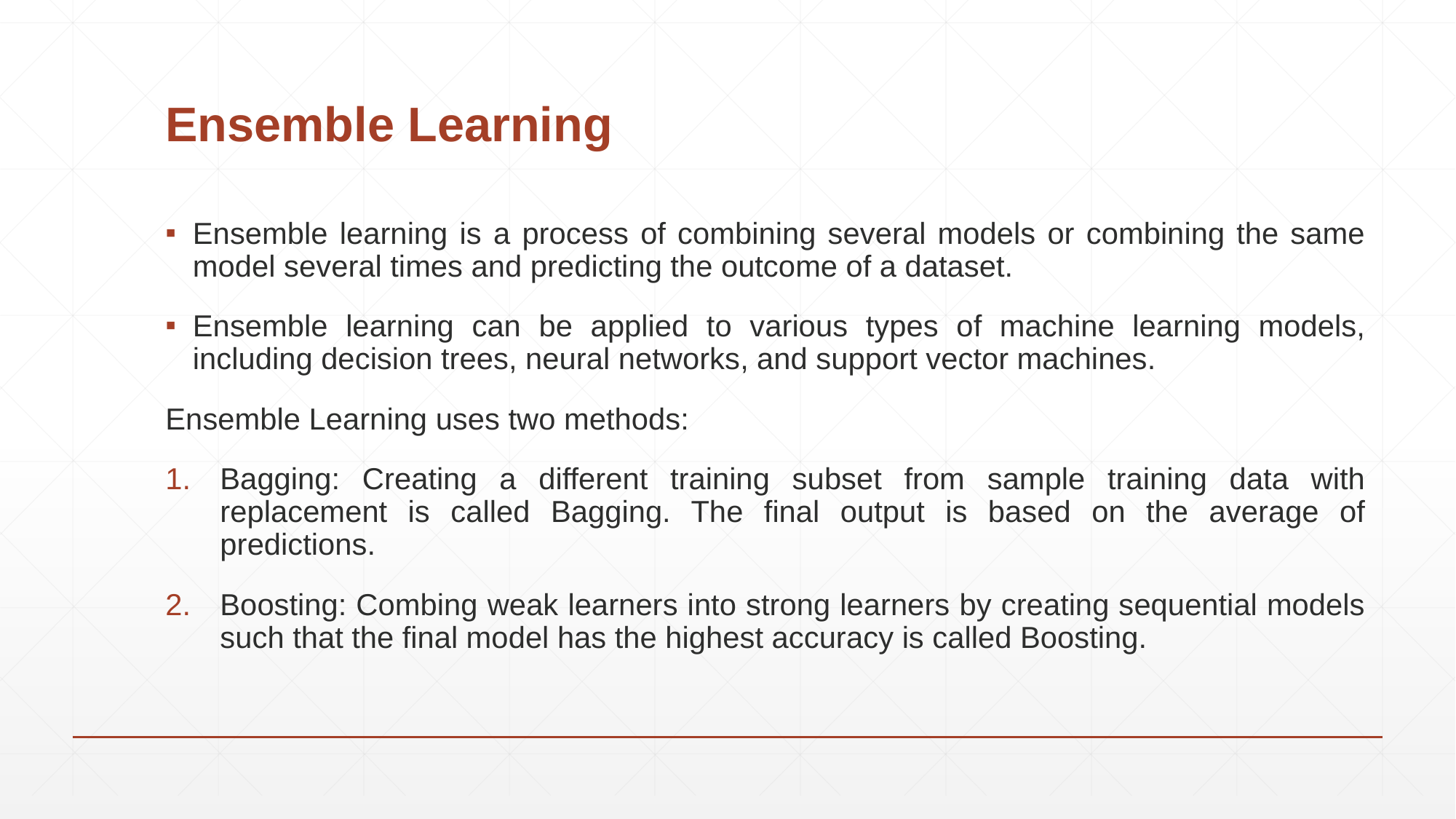

# Ensemble Learning
Ensemble learning is a process of combining several models or combining the same model several times and predicting the outcome of a dataset.
Ensemble learning can be applied to various types of machine learning models, including decision trees, neural networks, and support vector machines.
Ensemble Learning uses two methods:
Bagging: Creating a different training subset from sample training data with replacement is called Bagging. The final output is based on the average of predictions.
Boosting: Combing weak learners into strong learners by creating sequential models such that the final model has the highest accuracy is called Boosting.